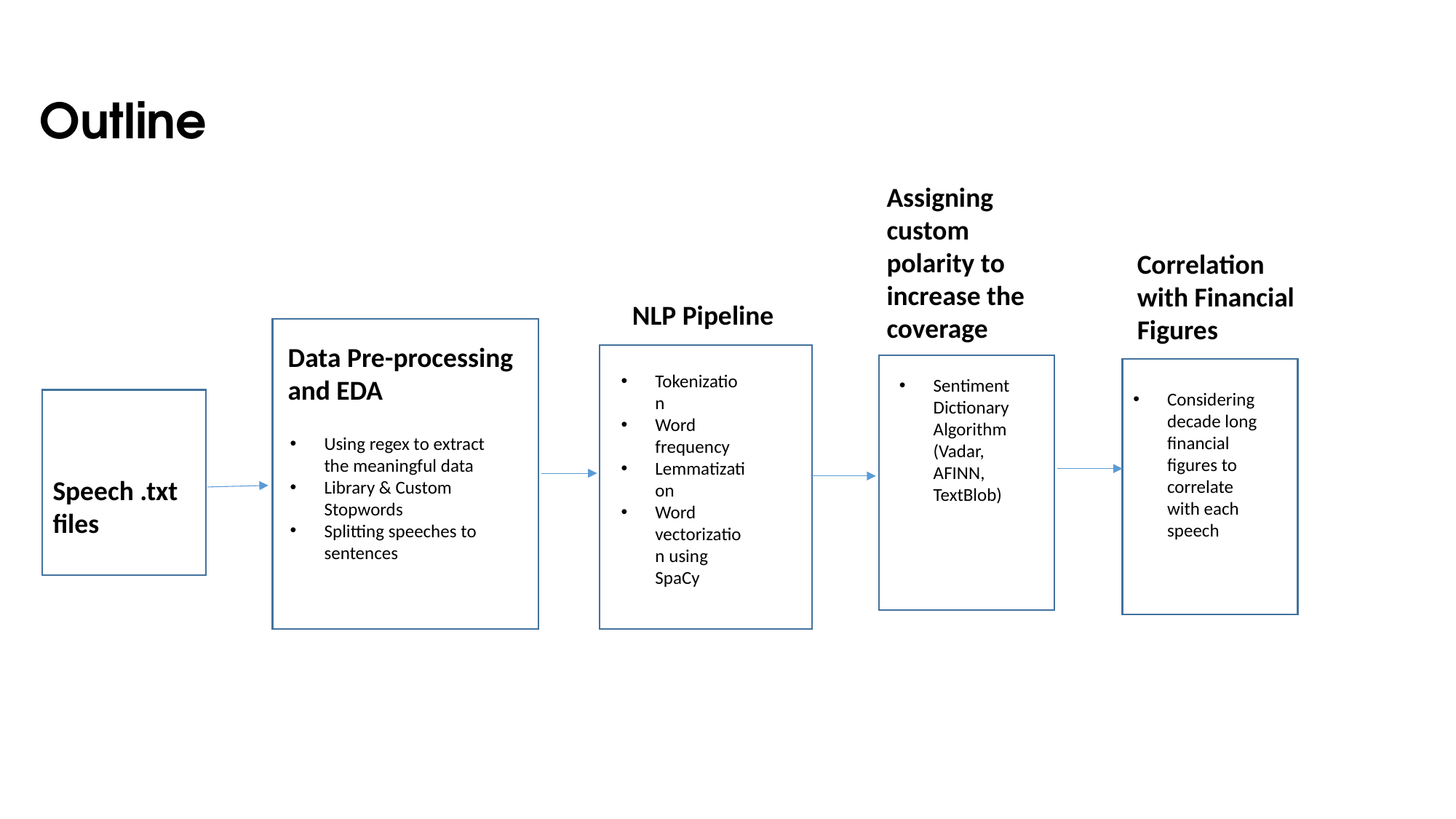

Outline
Assigning custom polarity to increase the coverage
Correlation with Financial Figures
NLP Pipeline

Data Pre-processing and EDA

Tokenization
Word frequency
Lemmatization
Word vectorization using SpaCy

Sentiment Dictionary Algorithm (Vadar, AFINN, TextBlob)

Considering decade long financial figures to correlate with each speech

Using regex to extract the meaningful data
Library & Custom Stopwords
Splitting speeches to sentences

Speech .txt files